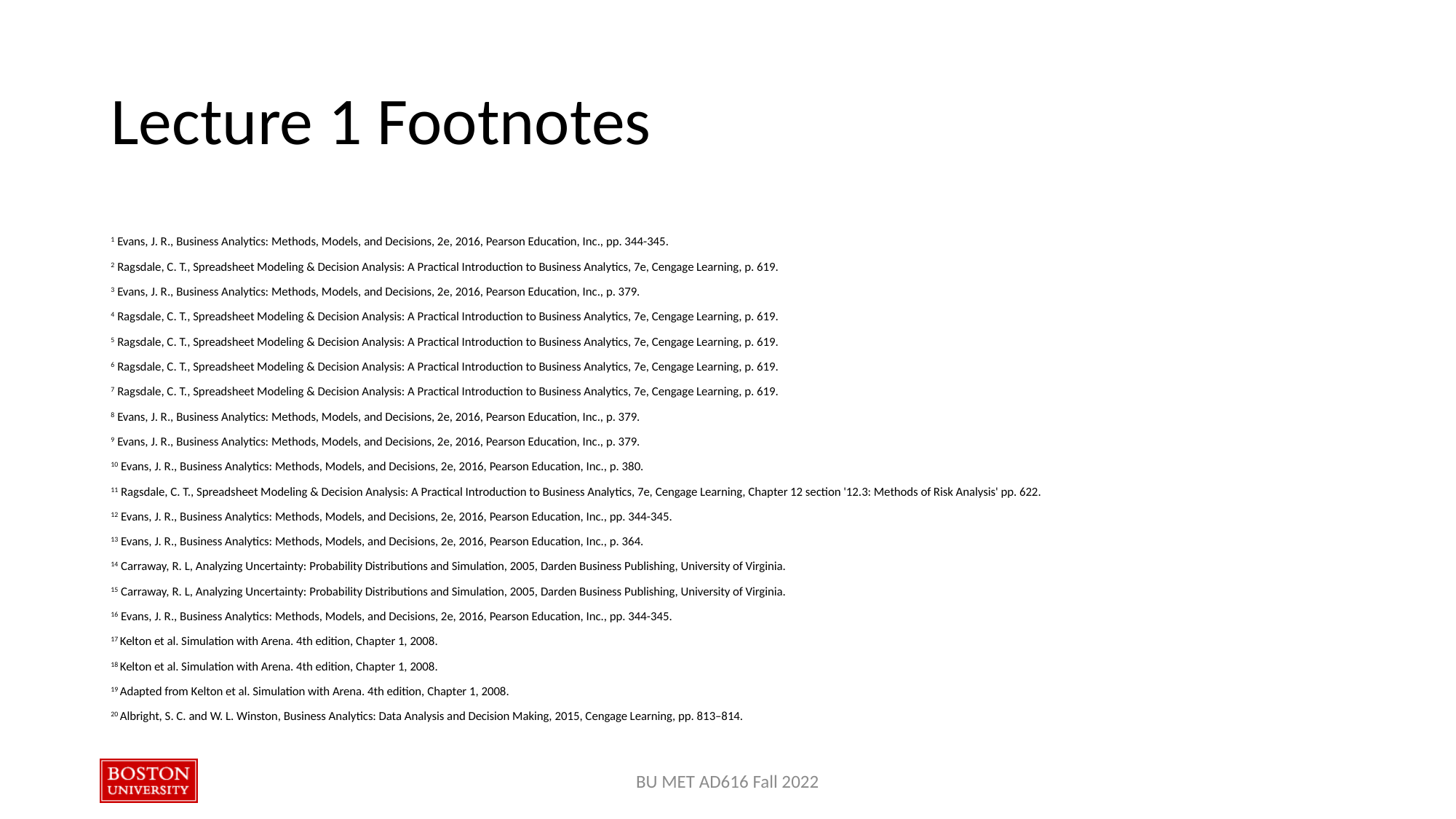

# Lecture 1 Footnotes
1 Evans, J. R., Business Analytics: Methods, Models, and Decisions, 2e, 2016, Pearson Education, Inc., pp. 344-345.
2 Ragsdale, C. T., Spreadsheet Modeling & Decision Analysis: A Practical Introduction to Business Analytics, 7e, Cengage Learning, p. 619.
3 Evans, J. R., Business Analytics: Methods, Models, and Decisions, 2e, 2016, Pearson Education, Inc., p. 379.
4 Ragsdale, C. T., Spreadsheet Modeling & Decision Analysis: A Practical Introduction to Business Analytics, 7e, Cengage Learning, p. 619.
5 Ragsdale, C. T., Spreadsheet Modeling & Decision Analysis: A Practical Introduction to Business Analytics, 7e, Cengage Learning, p. 619.
6 Ragsdale, C. T., Spreadsheet Modeling & Decision Analysis: A Practical Introduction to Business Analytics, 7e, Cengage Learning, p. 619.
7 Ragsdale, C. T., Spreadsheet Modeling & Decision Analysis: A Practical Introduction to Business Analytics, 7e, Cengage Learning, p. 619.
8 Evans, J. R., Business Analytics: Methods, Models, and Decisions, 2e, 2016, Pearson Education, Inc., p. 379.
9 Evans, J. R., Business Analytics: Methods, Models, and Decisions, 2e, 2016, Pearson Education, Inc., p. 379.
10 Evans, J. R., Business Analytics: Methods, Models, and Decisions, 2e, 2016, Pearson Education, Inc., p. 380.
11 Ragsdale, C. T., Spreadsheet Modeling & Decision Analysis: A Practical Introduction to Business Analytics, 7e, Cengage Learning, Chapter 12 section '12.3: Methods of Risk Analysis' pp. 622.
12 Evans, J. R., Business Analytics: Methods, Models, and Decisions, 2e, 2016, Pearson Education, Inc., pp. 344-345.
13 Evans, J. R., Business Analytics: Methods, Models, and Decisions, 2e, 2016, Pearson Education, Inc., p. 364.
14 Carraway, R. L, Analyzing Uncertainty: Probability Distributions and Simulation, 2005, Darden Business Publishing, University of Virginia.
15 Carraway, R. L, Analyzing Uncertainty: Probability Distributions and Simulation, 2005, Darden Business Publishing, University of Virginia.
16 Evans, J. R., Business Analytics: Methods, Models, and Decisions, 2e, 2016, Pearson Education, Inc., pp. 344-345.
17 Kelton et al. Simulation with Arena. 4th edition, Chapter 1, 2008.
18 Kelton et al. Simulation with Arena. 4th edition, Chapter 1, 2008.
19 Adapted from Kelton et al. Simulation with Arena. 4th edition, Chapter 1, 2008.
20 Albright, S. C. and W. L. Winston, Business Analytics: Data Analysis and Decision Making, 2015, Cengage Learning, pp. 813–814.

BU MET AD616 Fall 2022